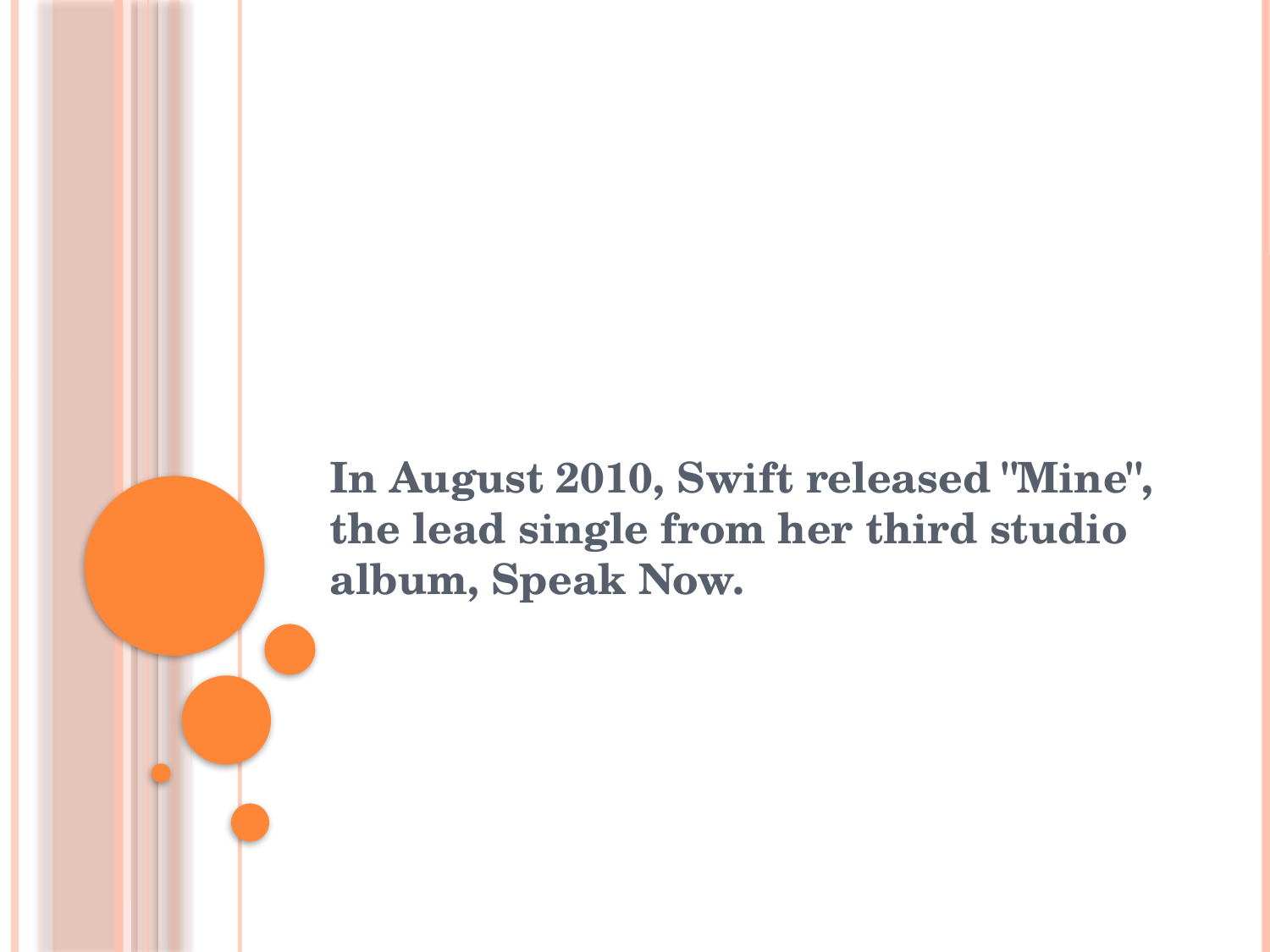

#
In August 2010, Swift released "Mine", the lead single from her third studio album, Speak Now.